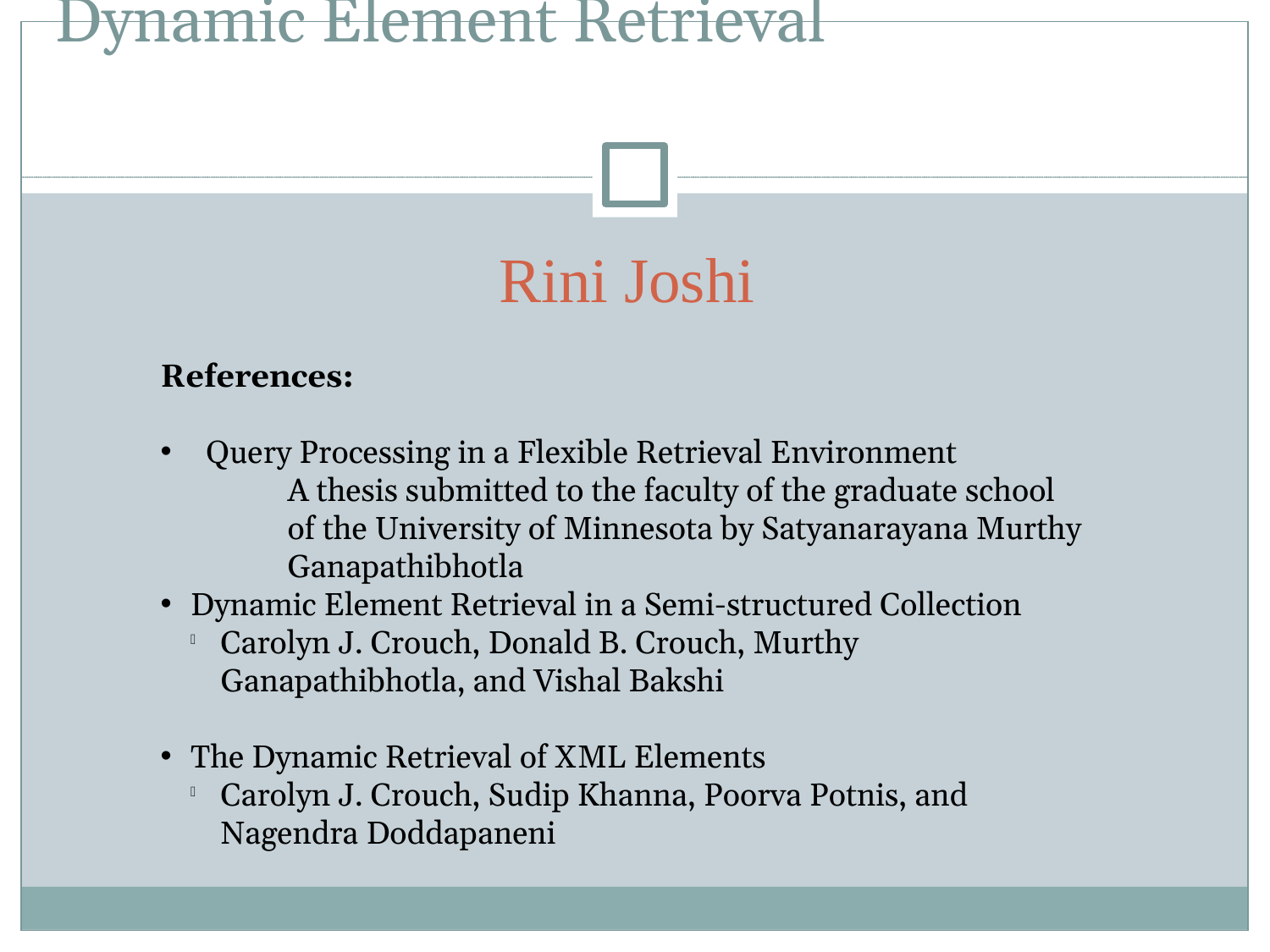

Dynamic Element Retrieval

Rini Joshi
References:

  Query Processing in a Flexible Retrieval Environment
	A thesis submitted to the faculty of the graduate school
	of the University of Minnesota by Satyanarayana Murthy 	Ganapathibhotla
Dynamic Element Retrieval in a Semi-structured Collection
Carolyn J. Crouch, Donald B. Crouch, Murthy Ganapathibhotla, and Vishal Bakshi

The Dynamic Retrieval of XML Elements
Carolyn J. Crouch, Sudip Khanna, Poorva Potnis, and Nagendra Doddapaneni